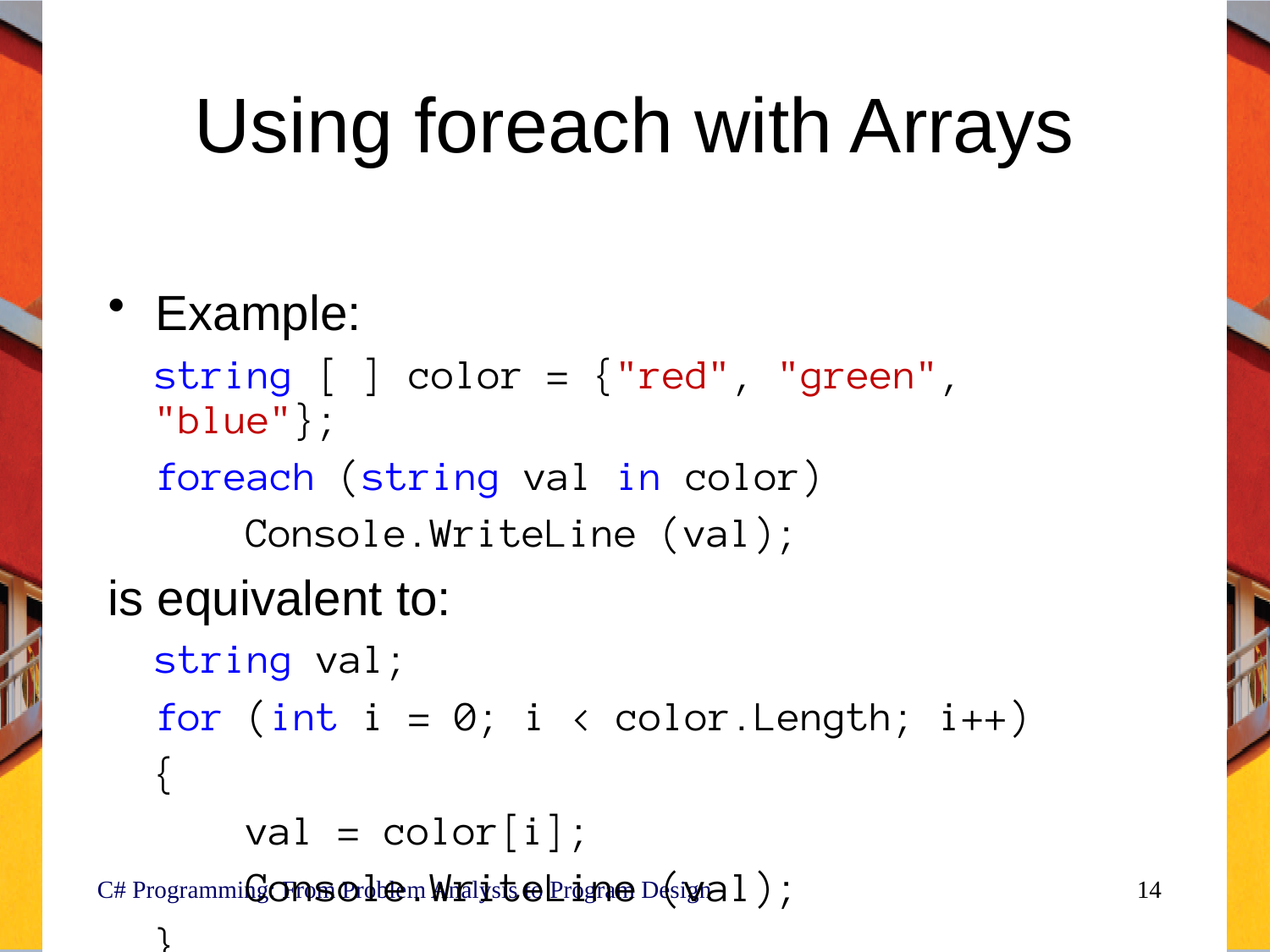

# Using foreach with Arrays
Example:
	string [ ] color = {"red", "green", "blue"};
	foreach (string val in color)
      Console.WriteLine (val);
is equivalent to:
	string val;
	for (int i = 0; i < color.Length; i++)
  {
      val = color[i];
      Console.WriteLine (val);
  }

C# Programming: From Problem Analysis to Program Design

14